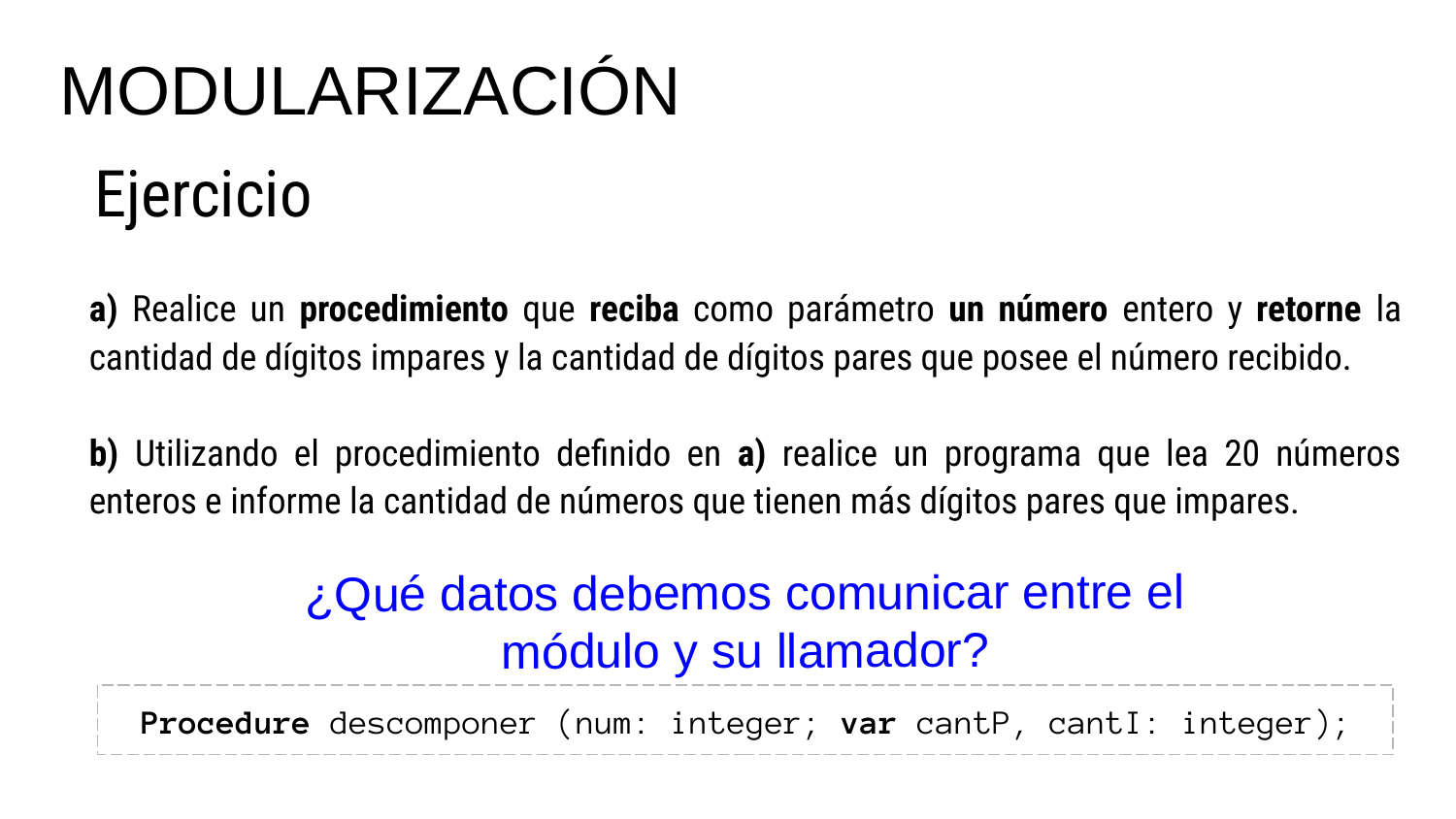

# MODULARIZACIÓN
Ejercicio
a) Realice un procedimiento que reciba como parámetro un número entero y retorne la cantidad de dígitos impares y la cantidad de dígitos pares que posee el número recibido.

b) Utilizando el procedimiento definido en a) realice un programa que lea 20 números enteros e informe la cantidad de números que tienen más dígitos pares que impares.
¿Qué datos debemos comunicar entre el módulo y su llamador?
Procedure descomponer (num: integer; var cantP, cantI: integer);